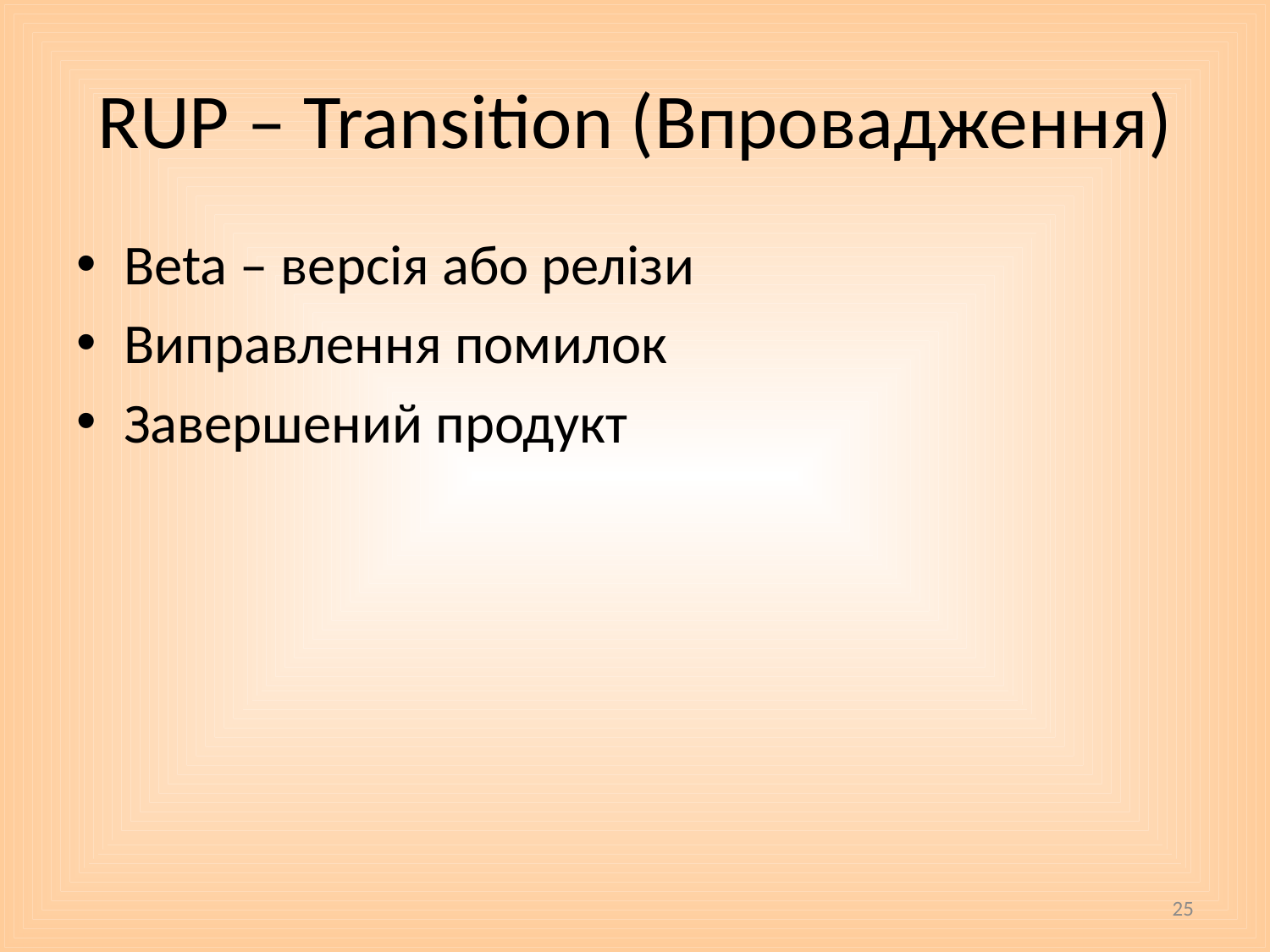

# RUP – Transition (Впровадження)
Beta – версія або релізи
Виправлення помилок
Завершений продукт
25